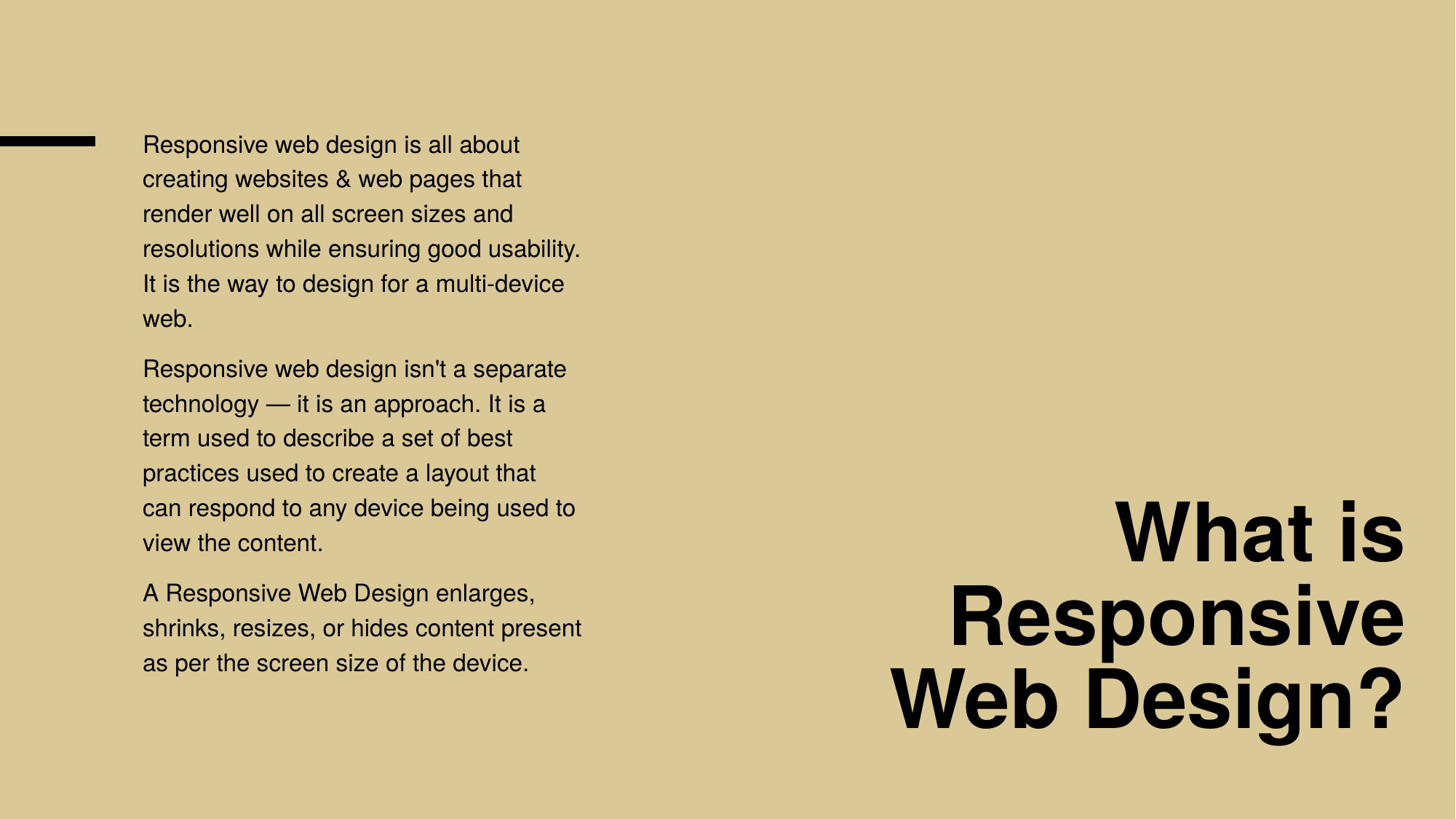

Responsive web design is all about creating websites & web pages that render well on all screen sizes and resolutions while ensuring good usability. It is the way to design for a multi-device web.
Responsive web design isn't a separate technology — it is an approach. It is a term used to describe a set of best practices used to create a layout that can respond to any device being used to view the content.
A Responsive Web Design enlarges, shrinks, resizes, or hides content present as per the screen size of the device.

# What is Responsive Web Design?